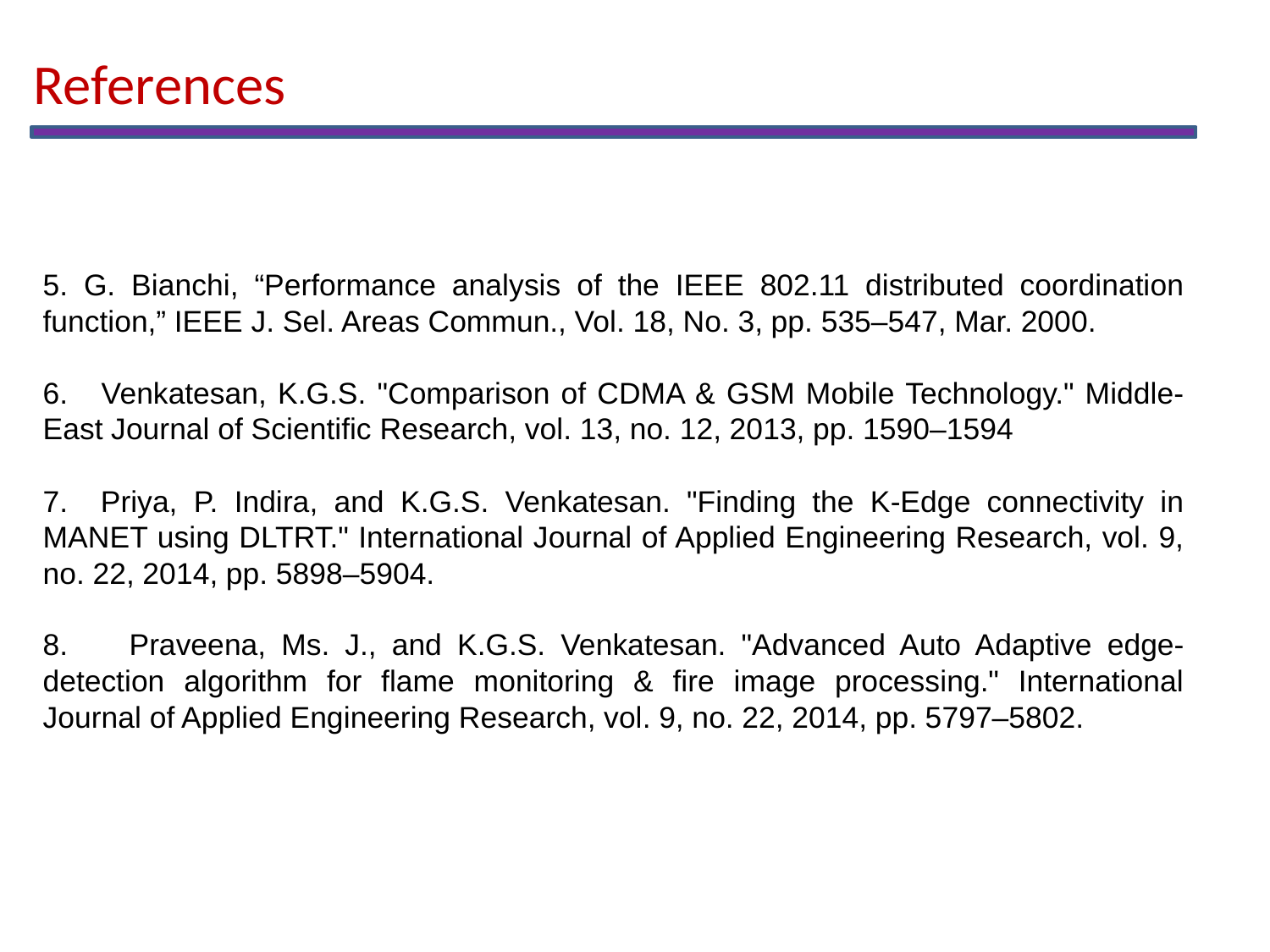

References

5. G. Bianchi, “Performance analysis of the IEEE 802.11 distributed coordination function,” IEEE J. Sel. Areas Commun., Vol. 18, No. 3, pp. 535–547, Mar. 2000.

6.   Venkatesan, K.G.S. "Comparison of CDMA & GSM Mobile Technology." Middle-East Journal of Scientific Research, vol. 13, no. 12, 2013, pp. 1590–1594

7.  Priya, P. Indira, and K.G.S. Venkatesan. "Finding the K-Edge connectivity in MANET using DLTRT." International Journal of Applied Engineering Research, vol. 9, no. 22, 2014, pp. 5898–5904.

8.    Praveena, Ms. J., and K.G.S. Venkatesan. "Advanced Auto Adaptive edge-detection algorithm for flame monitoring & fire image processing." International Journal of Applied Engineering Research, vol. 9, no. 22, 2014, pp. 5797–5802.